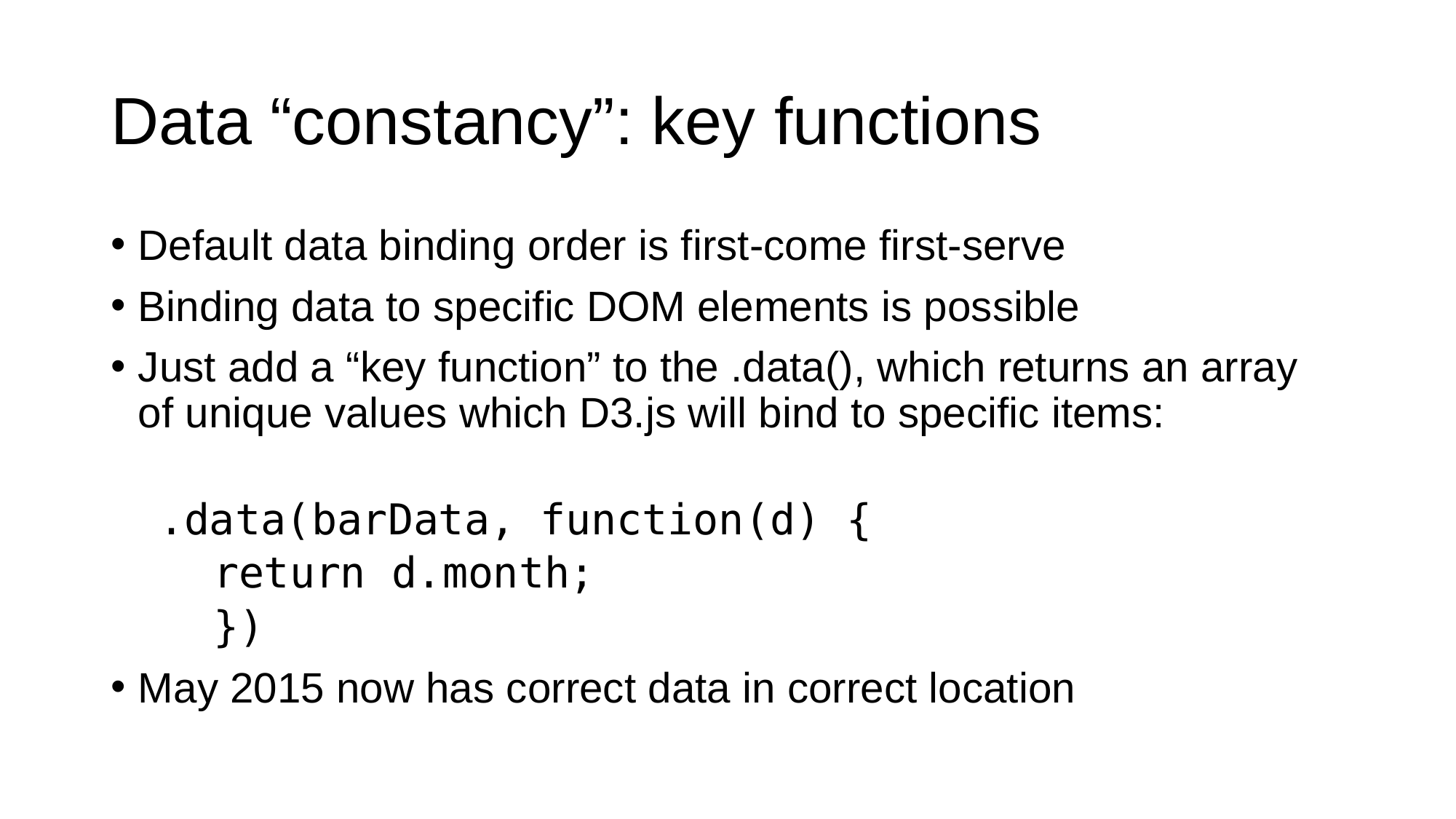

# Data “constancy”: key functions
Default data binding order is first-come first-serve
Binding data to specific DOM elements is possible
Just add a “key function” to the .data(), which returns an array of unique values which D3.js will bind to specific items:

.data(barData, function(d) {
return d.month;
})
May 2015 now has correct data in correct location